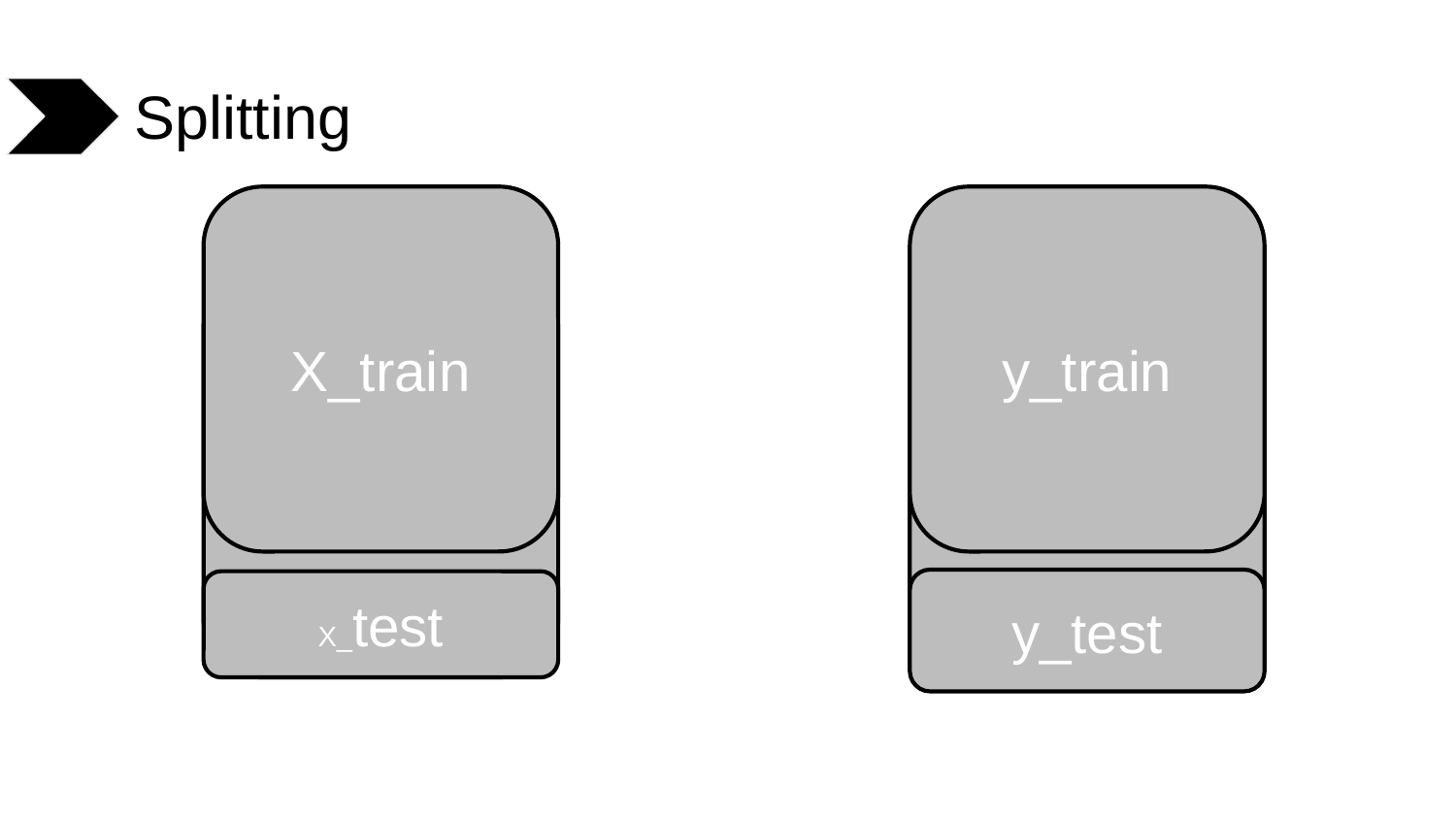

# Splitting

X_train
y_train
X
y
y_test
X_test